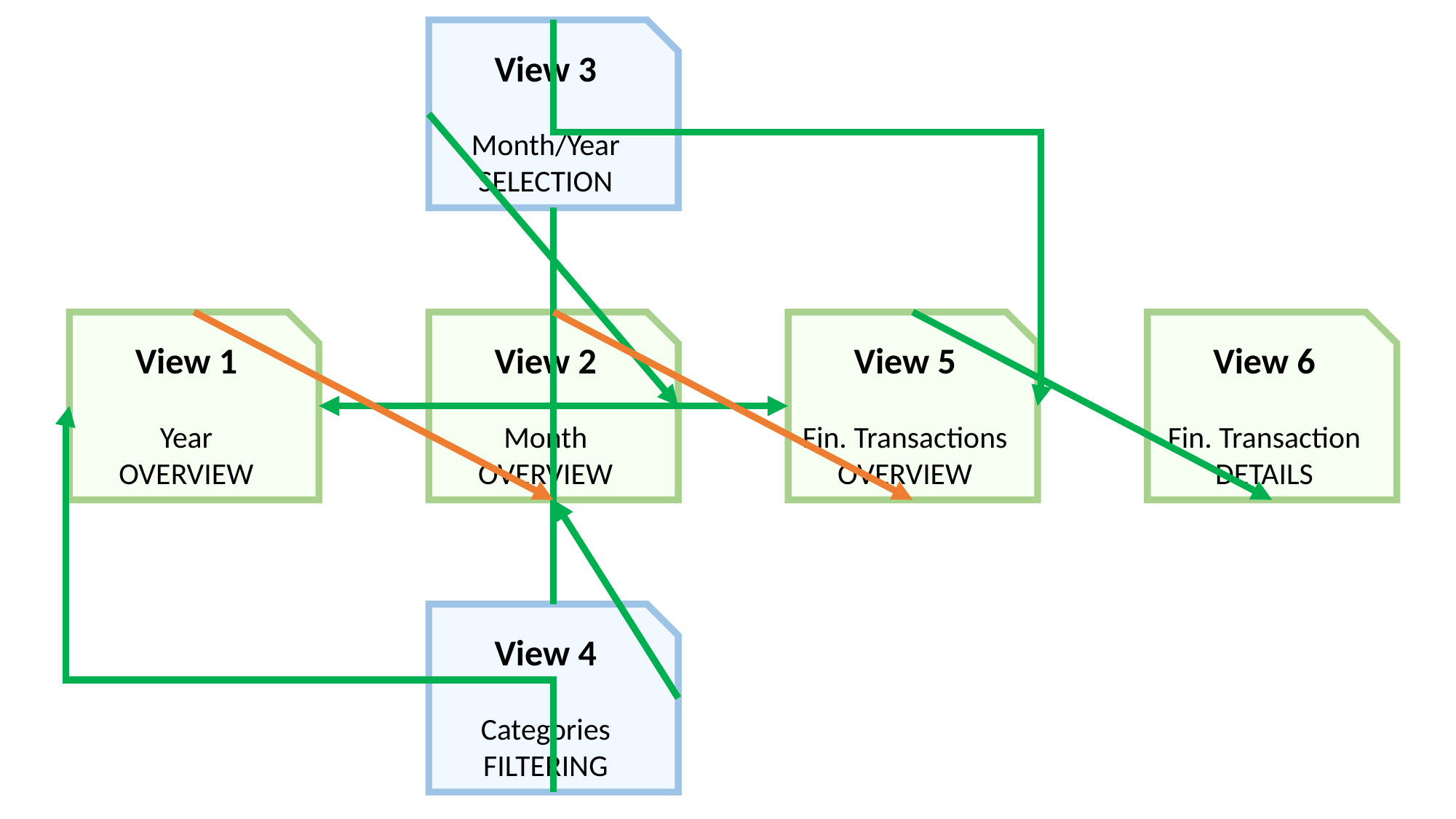

View 3

Month/Year
SELECTION
View 1

Year
OVERVIEW
View 5

Fin. Transactions
OVERVIEW
View 6

Fin. Transaction
DETAILS
View 2

Month
OVERVIEW
View 4

Categories
FILTERING